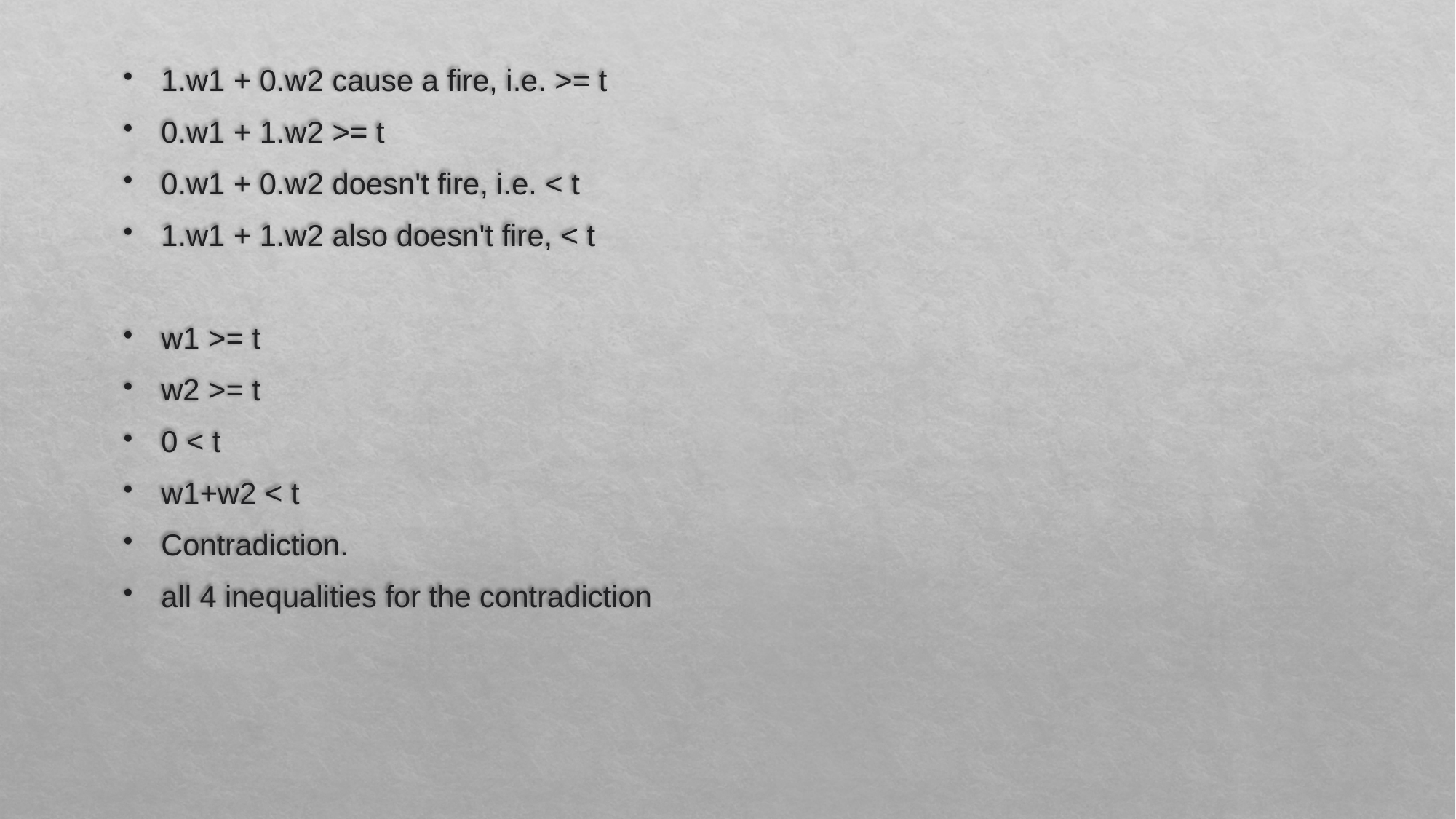

1.w1 + 0.w2 cause a fire, i.e. >= t
0.w1 + 1.w2 >= t
0.w1 + 0.w2 doesn't fire, i.e. < t
1.w1 + 1.w2 also doesn't fire, < t

w1 >= t
w2 >= t
0 < t
w1+w2 < t
Contradiction.
all 4 inequalities for the contradiction